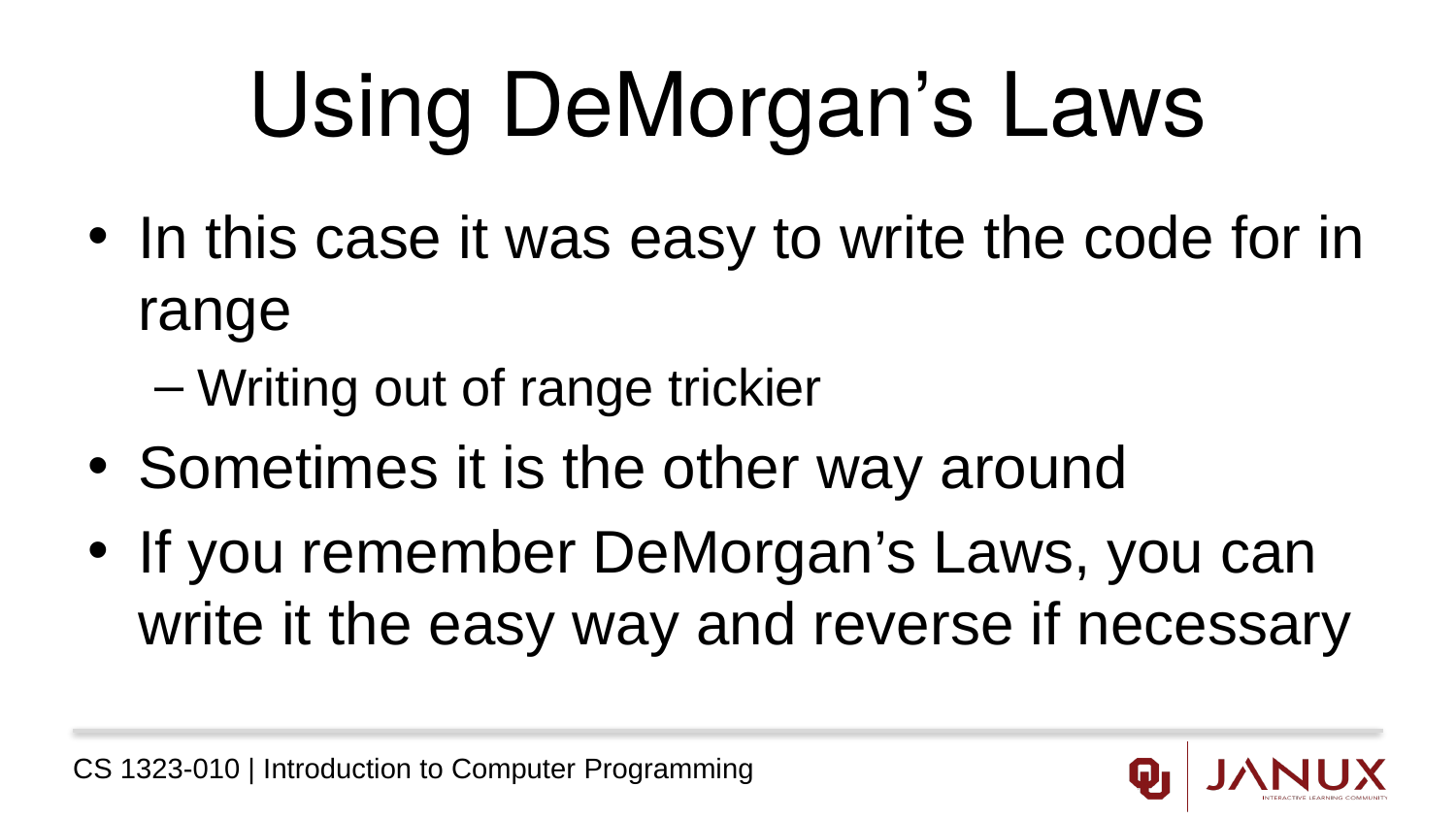

# Using DeMorgan’s Laws
In this case it was easy to write the code for in range
Writing out of range trickier
Sometimes it is the other way around
If you remember DeMorgan’s Laws, you can write it the easy way and reverse if necessary